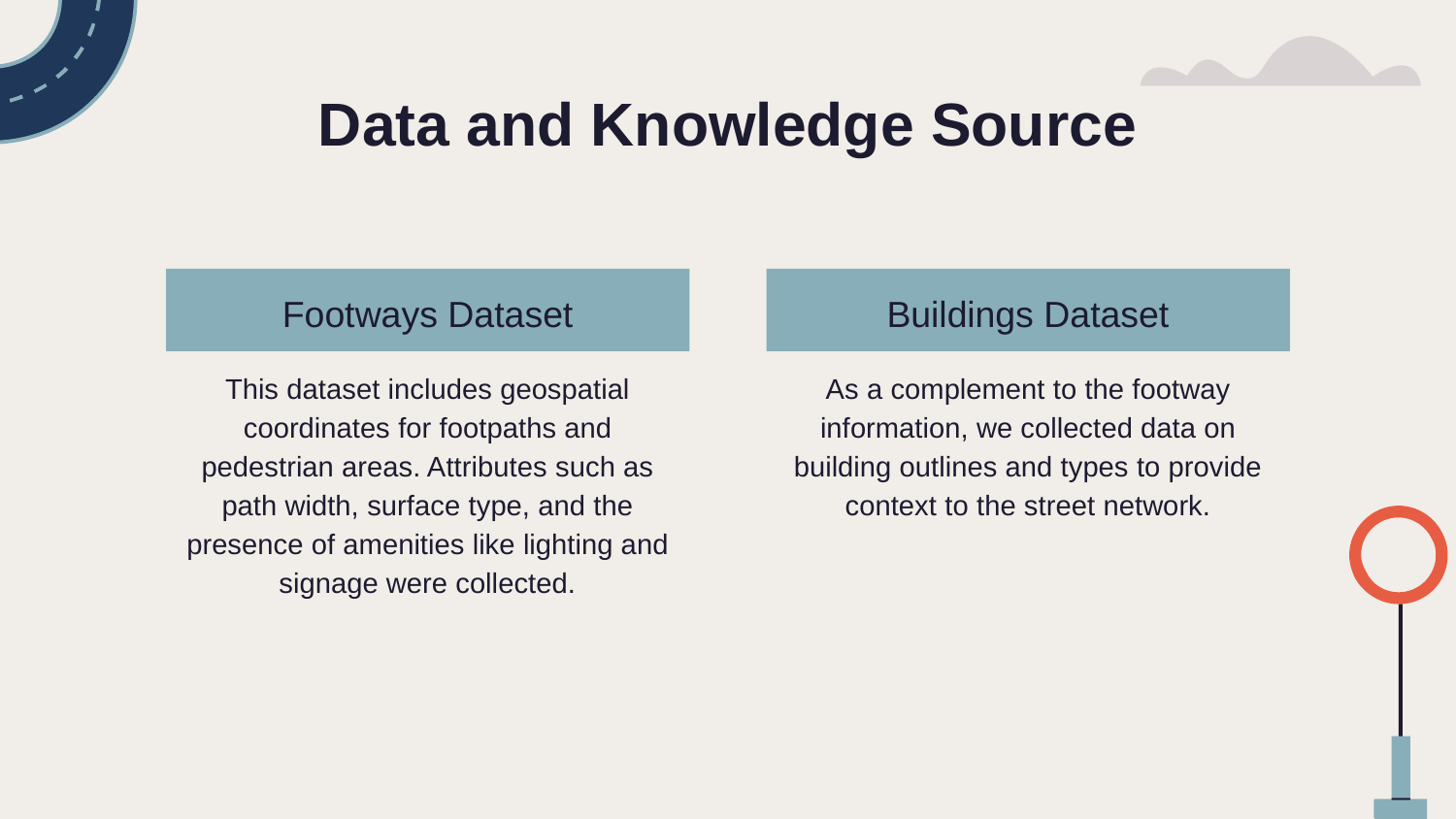

# Data and Knowledge Source
Footways Dataset
Buildings Dataset
This dataset includes geospatial coordinates for footpaths and pedestrian areas. Attributes such as path width, surface type, and the presence of amenities like lighting and signage were collected.

As a complement to the footway information, we collected data on building outlines and types to provide context to the street network.